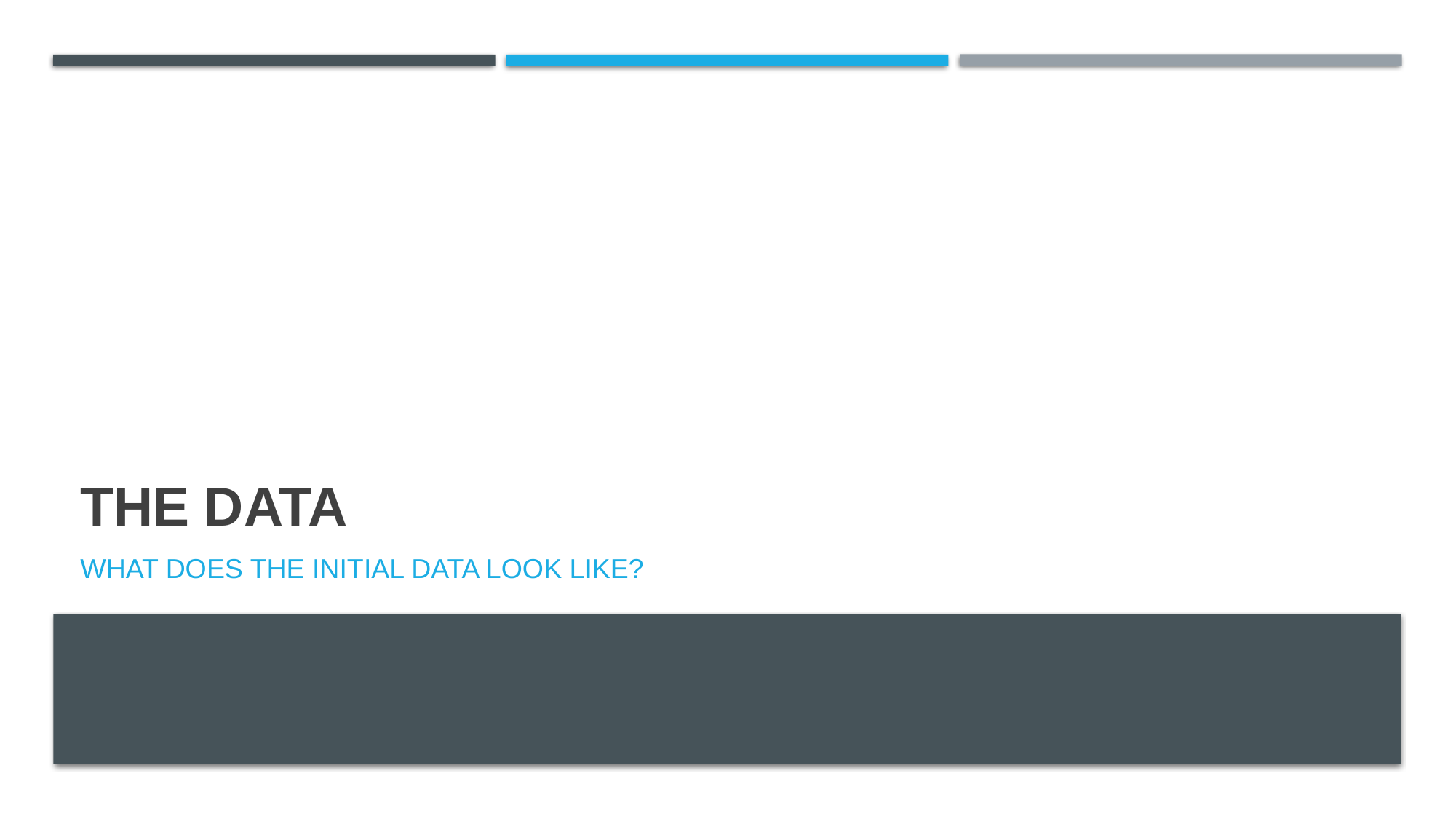

# The data
What does the initial data look like?